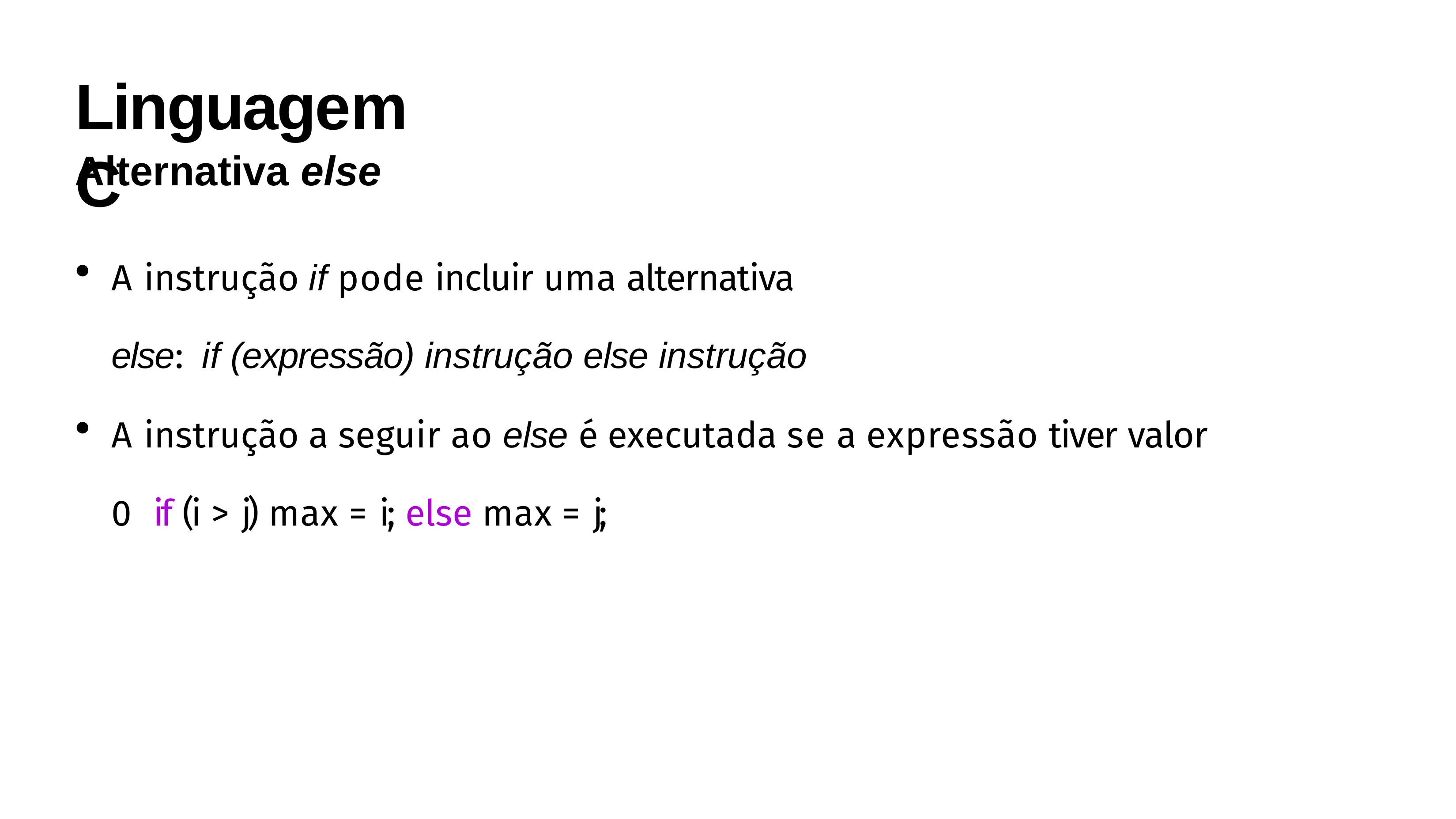

# Linguagem C
Alternativa else
A instrução if pode incluir uma alternativa else:  if (expressão) instrução else instrução
A instrução a seguir ao else é executada se a expressão tiver valor 0  if (i > j) max = i; else max = j;